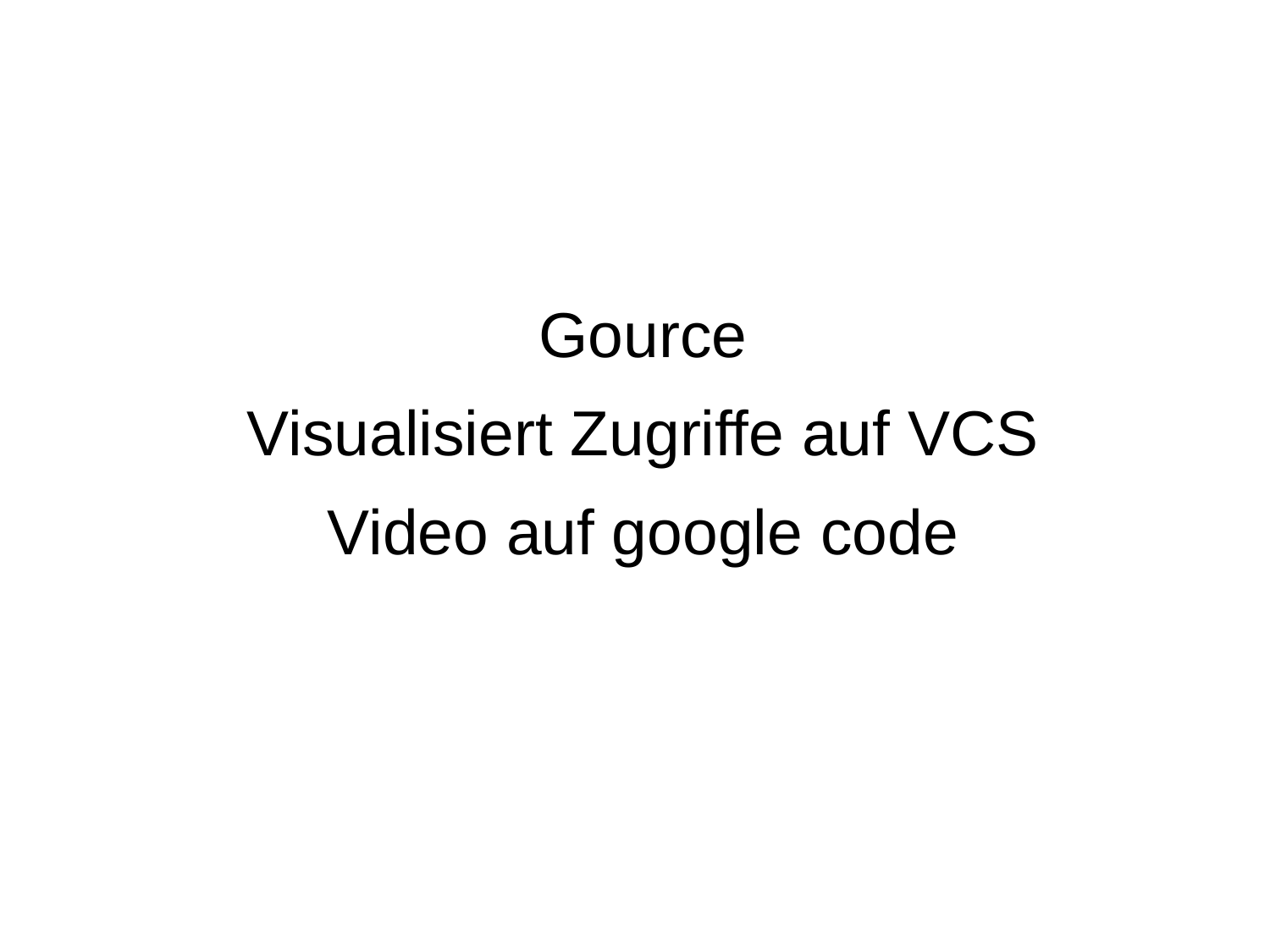

Gource
Visualisiert Zugriffe auf VCS
Video auf google code